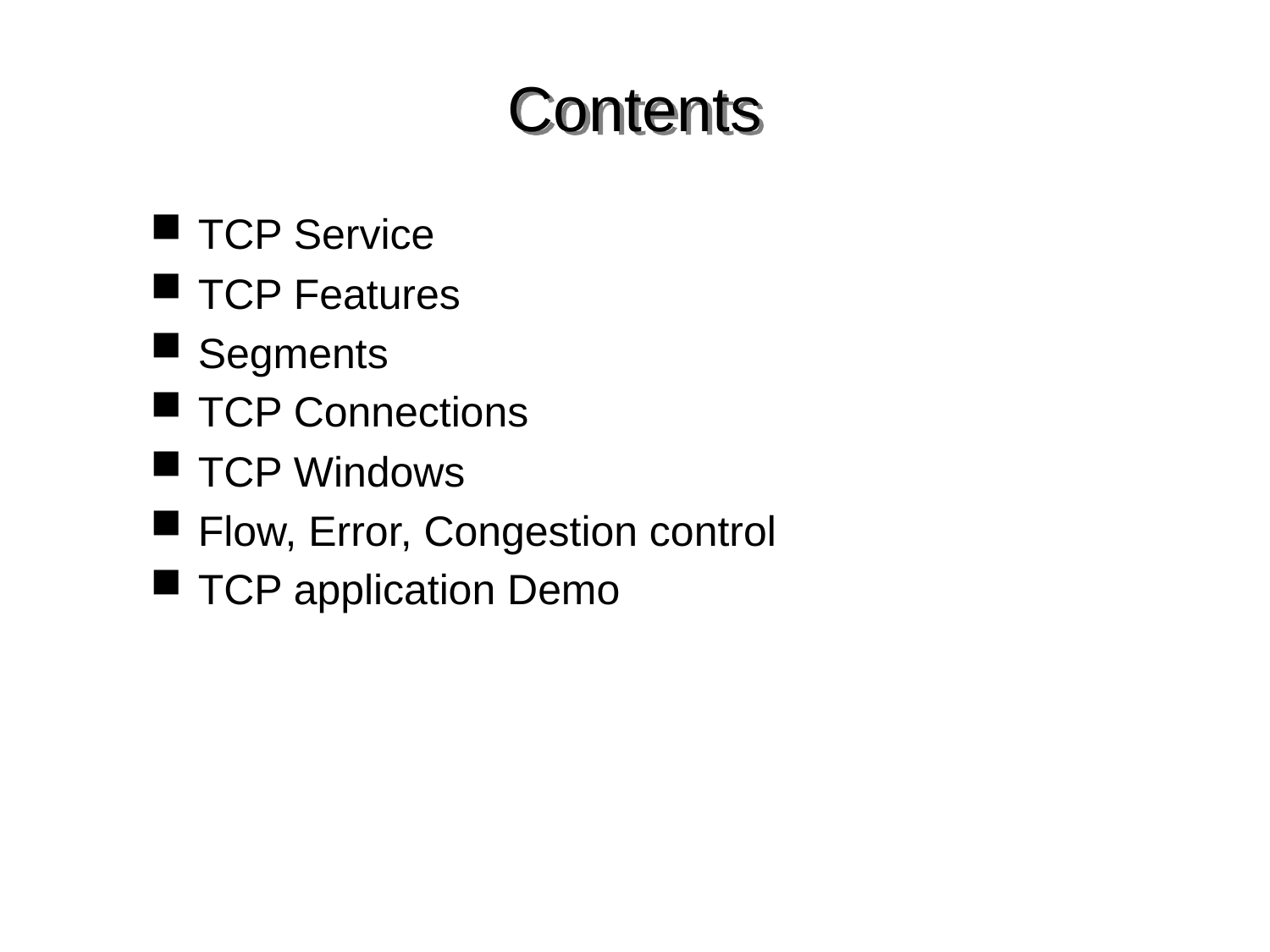

# Contents
TCP Service
TCP Features
Segments
TCP Connections
TCP Windows
Flow, Error, Congestion control
TCP application Demo

2